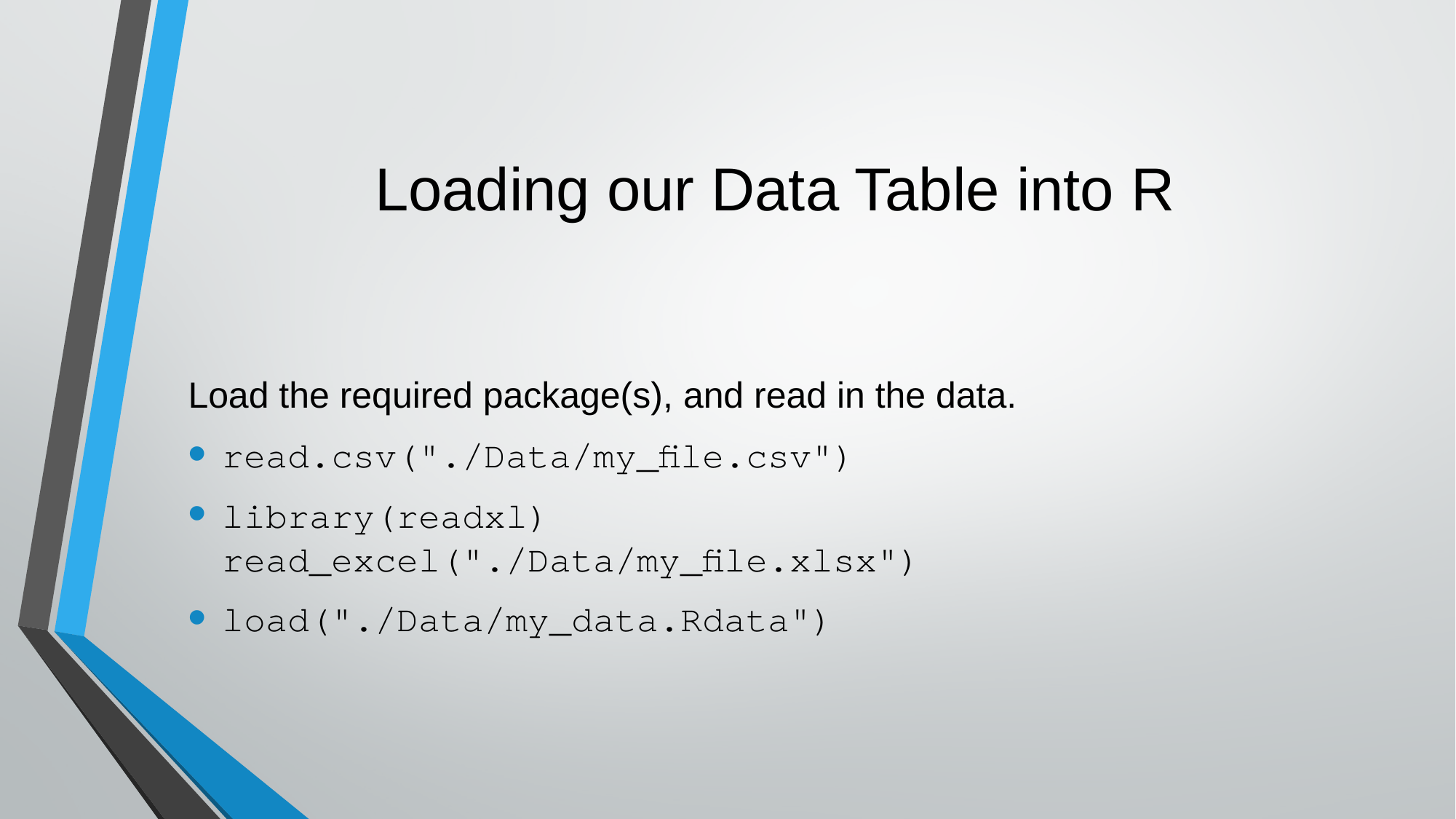

# Loading our Data Table into R
Load the required package(s), and read in the data.
read.csv("./Data/my_file.csv")
library(readxl)
read_excel("./Data/my_file.xlsx")
load("./Data/my_data.Rdata")